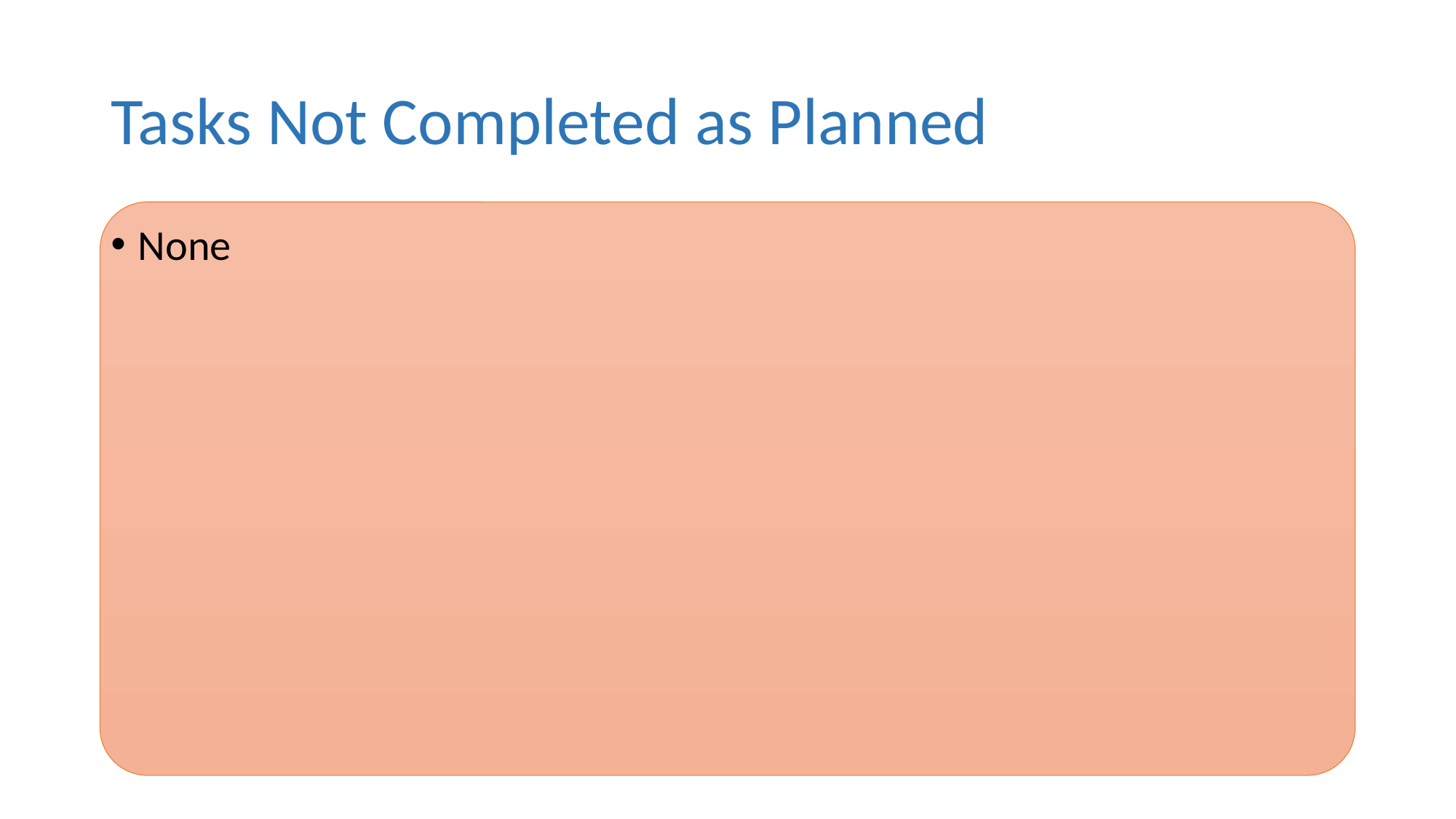

# Tasks Not Completed as Planned

None